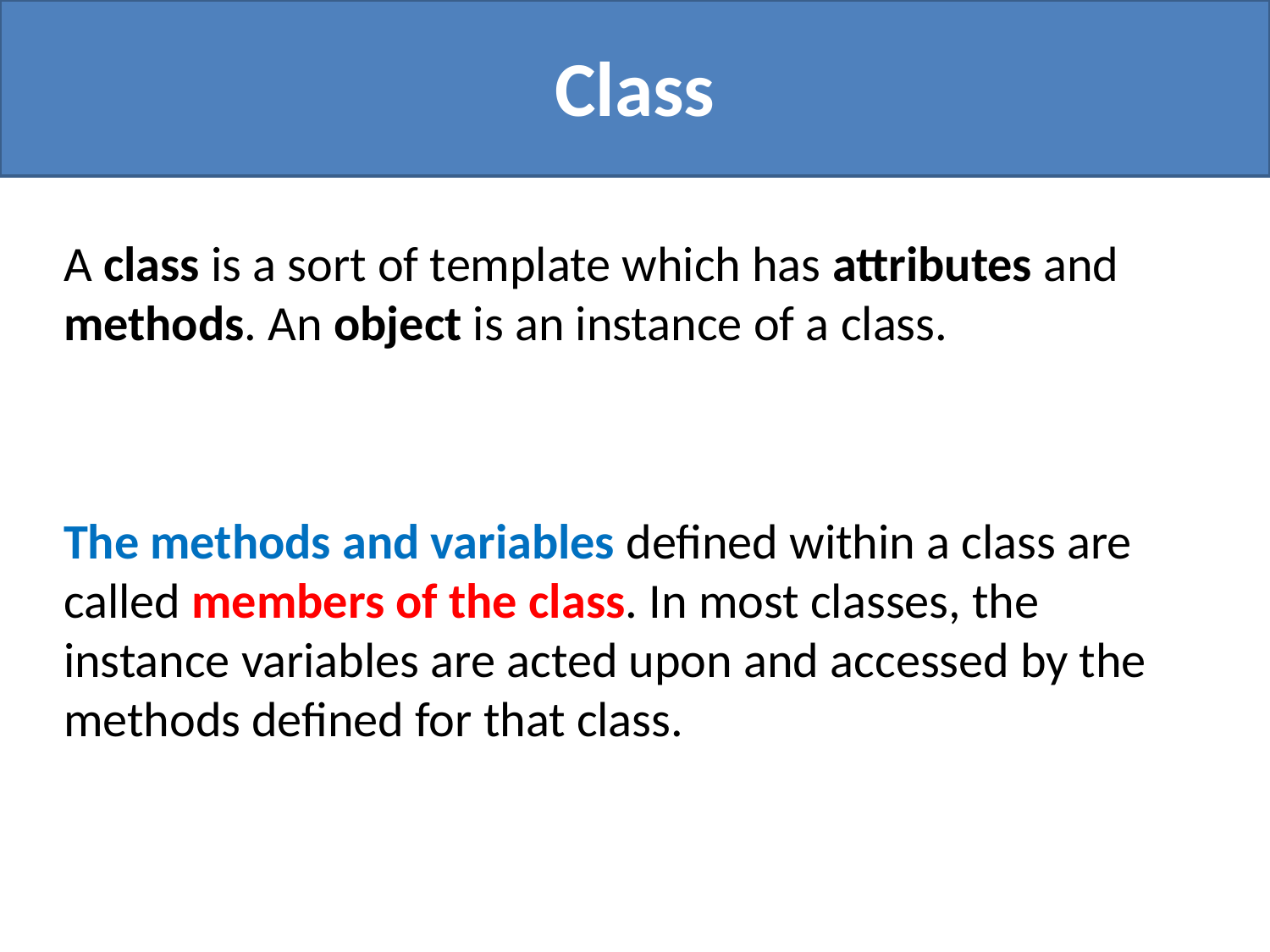

# Class
A class is a sort of template which has attributes and methods. An object is an instance of a class.

The methods and variables defined within a class are called members of the class. In most classes, the instance variables are acted upon and accessed by the methods defined for that class.